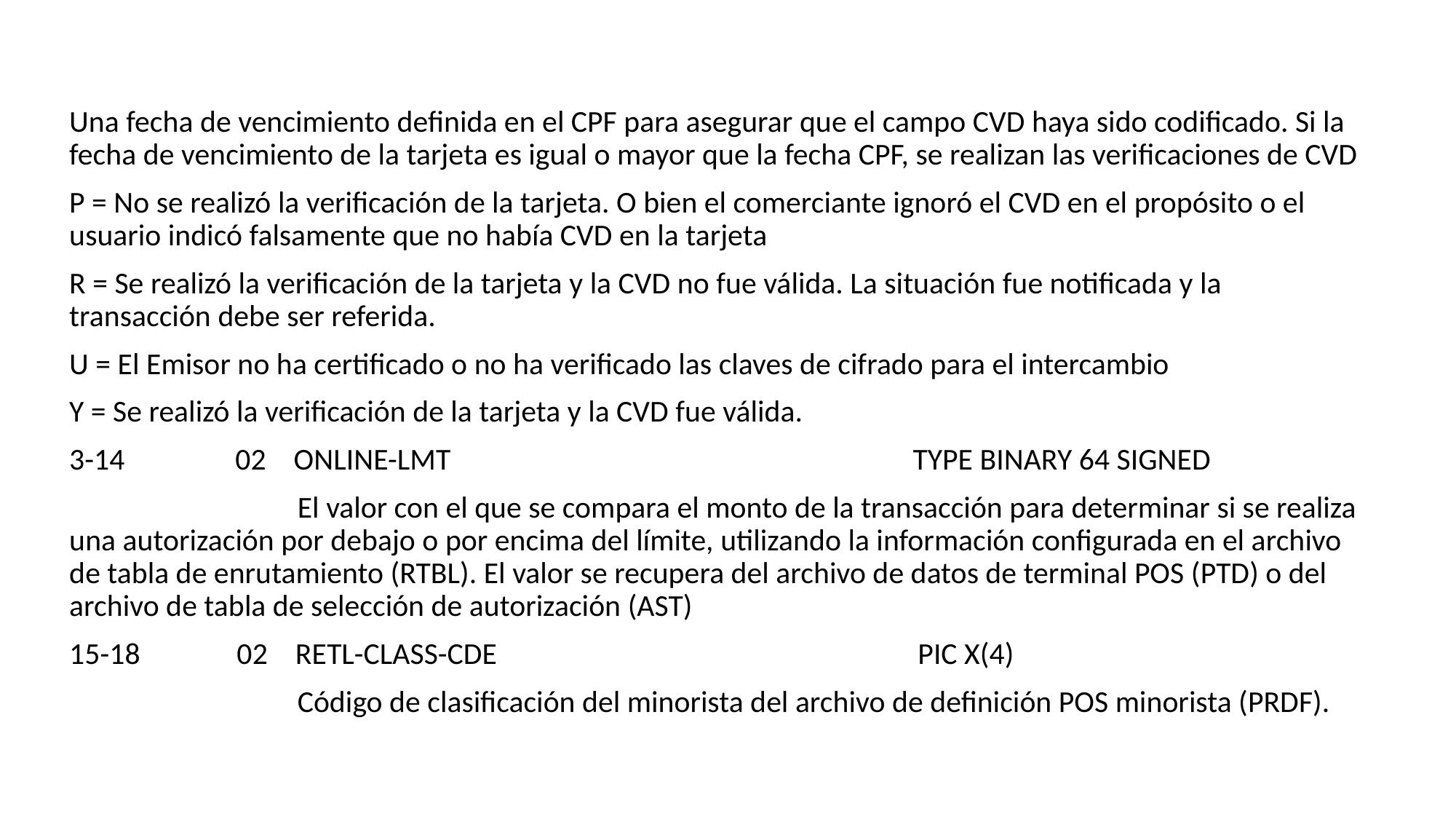

Una fecha de vencimiento definida en el CPF para asegurar que el campo CVD haya sido codificado. Si la fecha de vencimiento de la tarjeta es igual o mayor que la fecha CPF, se realizan las verificaciones de CVD
P = No se realizó la verificación de la tarjeta. O bien el comerciante ignoró el CVD en el propósito o el usuario indicó falsamente que no había CVD en la tarjeta
R = Se realizó la verificación de la tarjeta y la CVD no fue válida. La situación fue notificada y la transacción debe ser referida.
U = El Emisor no ha certificado o no ha verificado las claves de cifrado para el intercambio
Y = Se realizó la verificación de la tarjeta y la CVD fue válida.
3-14                02    ONLINE-LMT                                                                   TYPE BINARY 64 SIGNED
                                 El valor con el que se compara el monto de la transacción para determinar si se realiza una autorización por debajo o por encima del límite, utilizando la información configurada en el archivo de tabla de enrutamiento (RTBL). El valor se recupera del archivo de datos de terminal POS (PTD) o del archivo de tabla de selección de autorización (AST)
15-18              02    RETL-CLASS-CDE                                                             PIC X(4)
                                 Código de clasificación del minorista del archivo de definición POS minorista (PRDF).